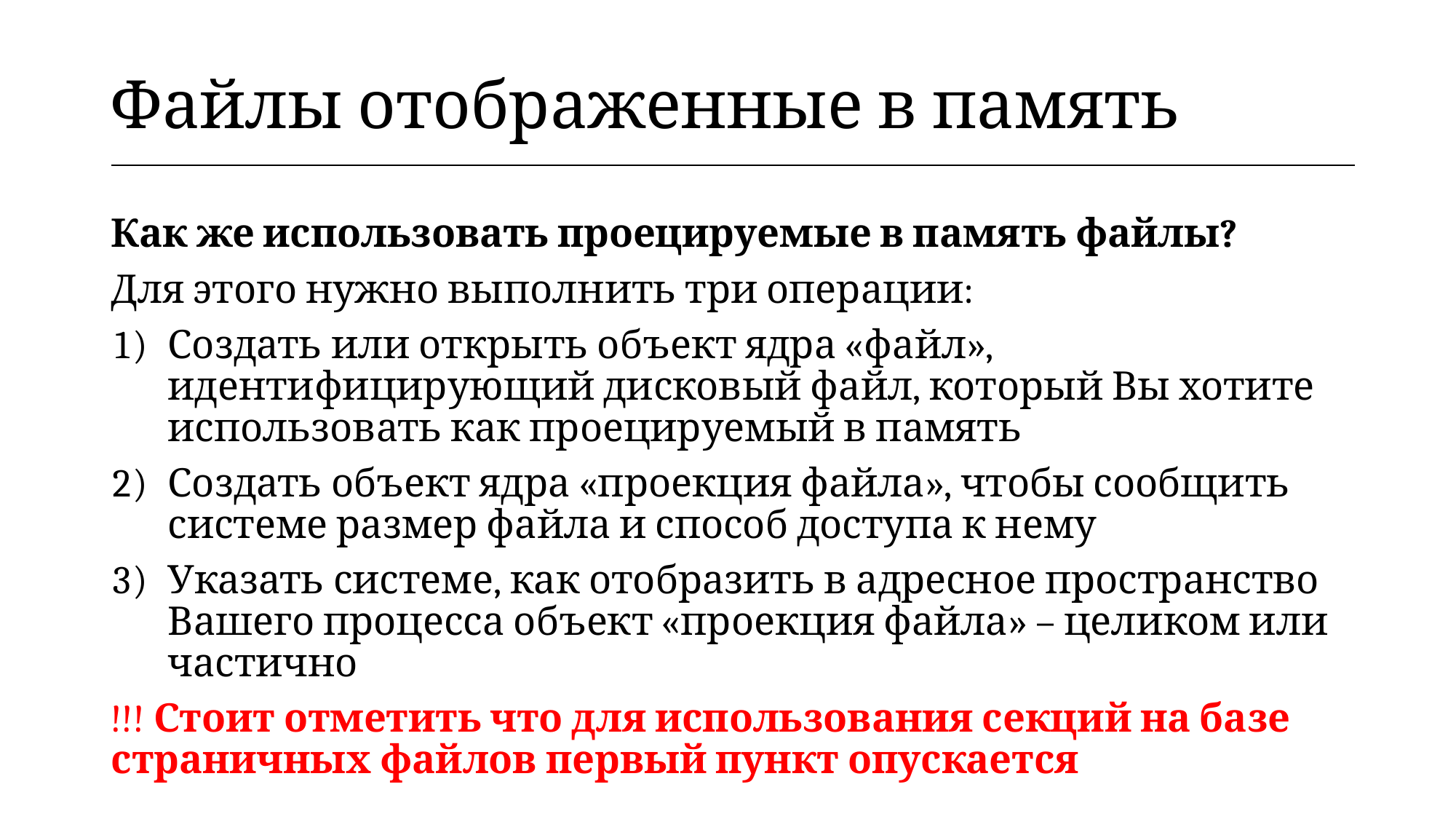

| Файлы отображенные в память |
| --- |
Как же использовать проецируемые в память файлы?
Для этого нужно выполнить три операции:
Создать или открыть объект ядра «файл», идентифицирующий дисковый файл, который Вы хотите использовать как проецируемый в память
Создать объект ядра «проекция файла», чтобы сообщить системе размер файла и способ доступа к нему
Указать системе, как отобразить в адресное пространство Вашего процесса объект «проекция файла» – целиком или частично
!!! Стоит отметить что для использования секций на базе страничных файлов первый пункт опускается